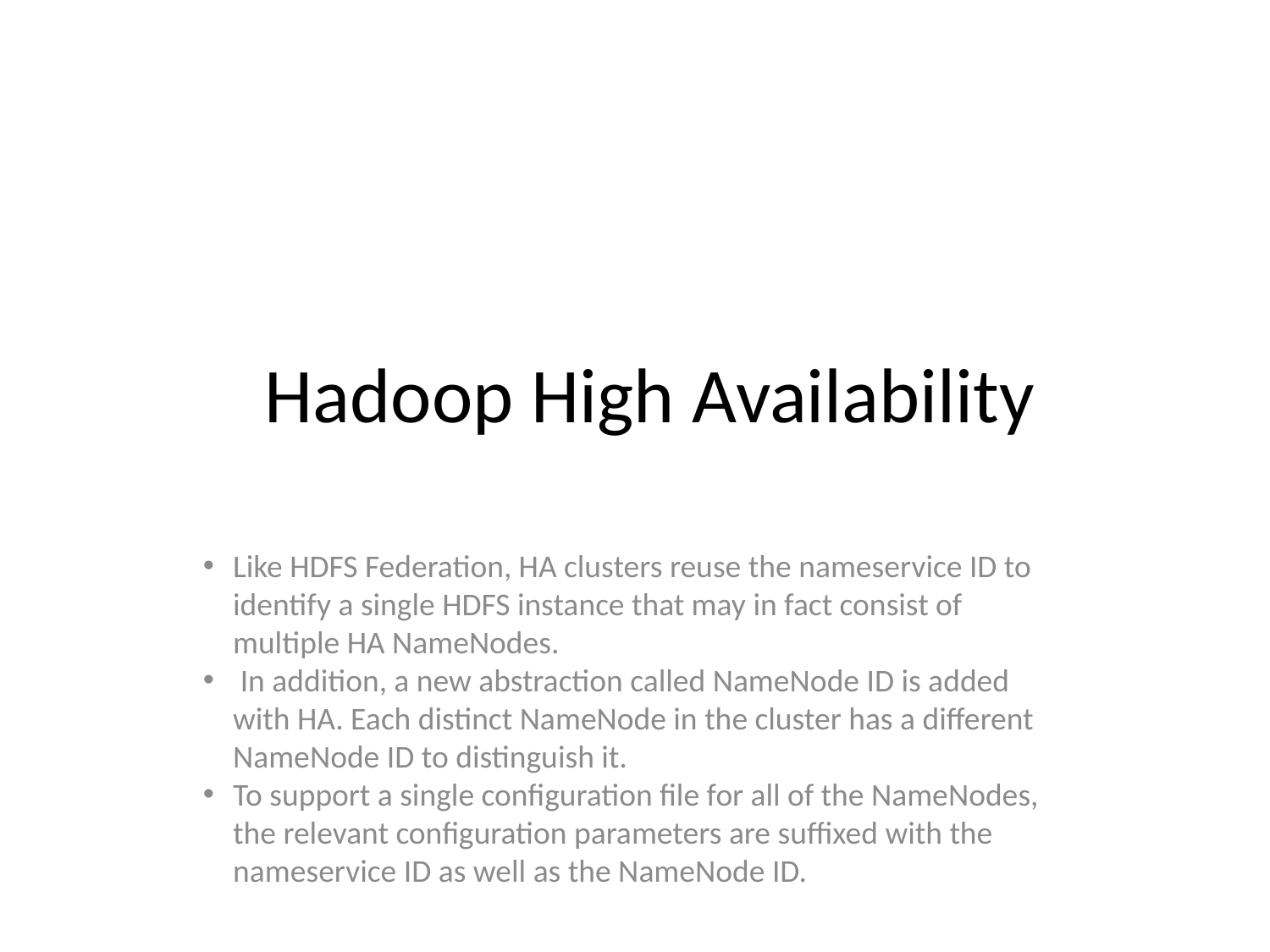

Hadoop High Availability
Like HDFS Federation, HA clusters reuse the nameservice ID to identify a single HDFS instance that may in fact consist of multiple HA NameNodes.
 In addition, a new abstraction called NameNode ID is added with HA. Each distinct NameNode in the cluster has a different NameNode ID to distinguish it.
To support a single configuration file for all of the NameNodes, the relevant configuration parameters are suffixed with the nameservice ID as well as the NameNode ID.